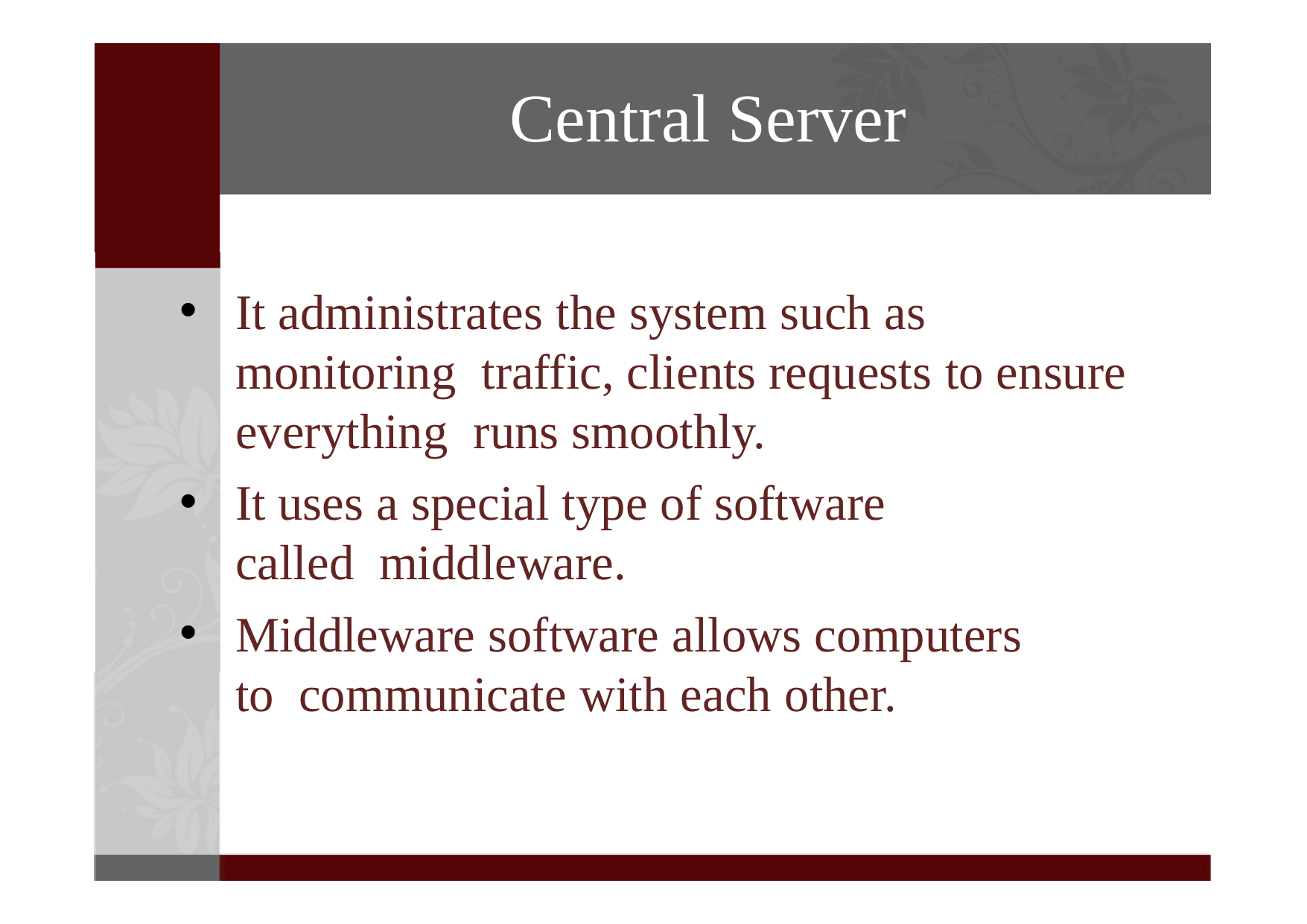

# Central Server
It administrates the system such as monitoring  traffic, clients requests to ensure everything  runs smoothly.
It uses a special type of software called  middleware.
Middleware software allows computers to  communicate with each other.